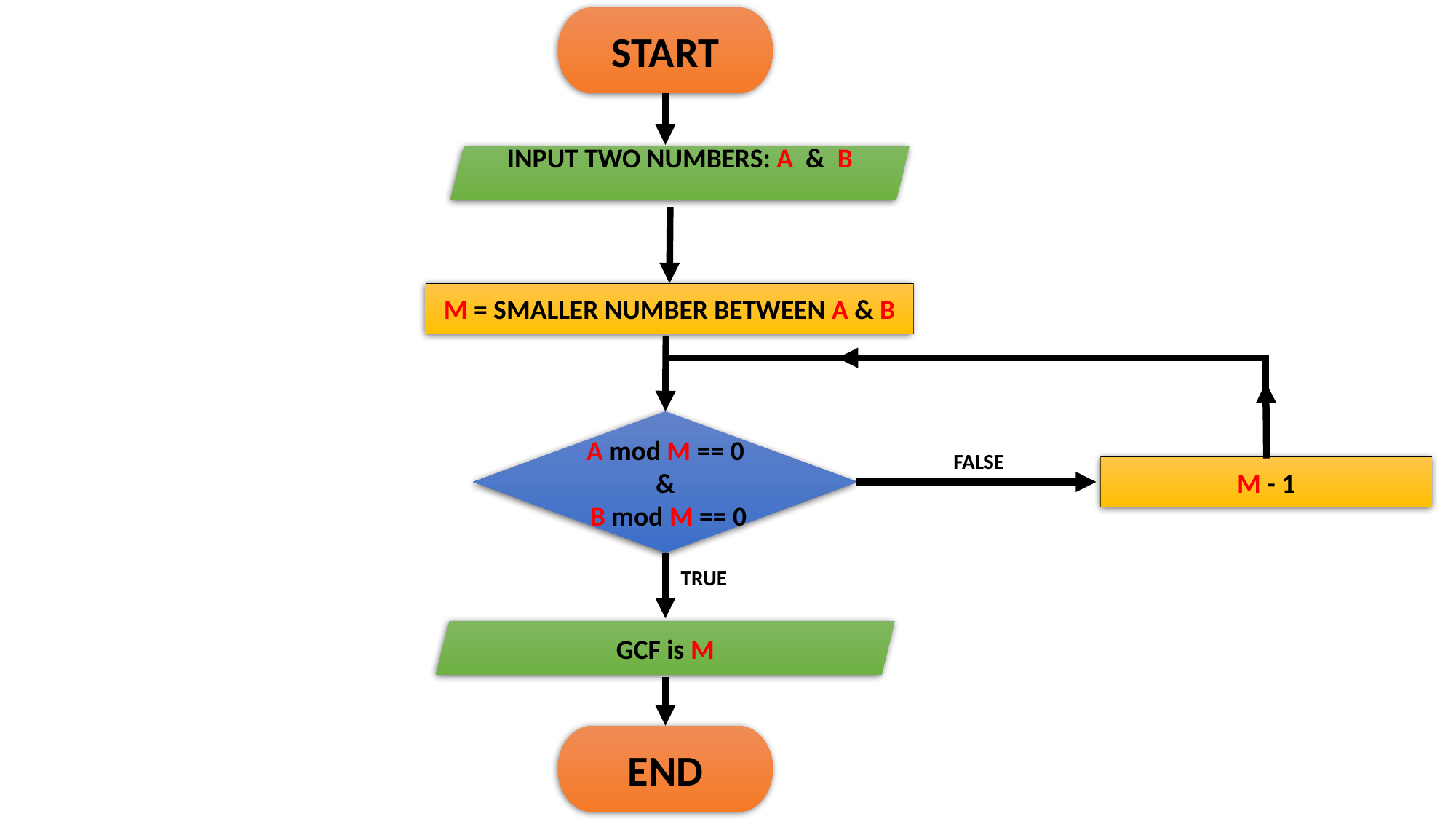

START
INPUT TWO NUMBERS: A  &  B
M = SMALLER NUMBER BETWEEN A & B

A mod M == 0
&
 B mod M == 0

FALSE
M - 1
TRUE
GCF is M
END